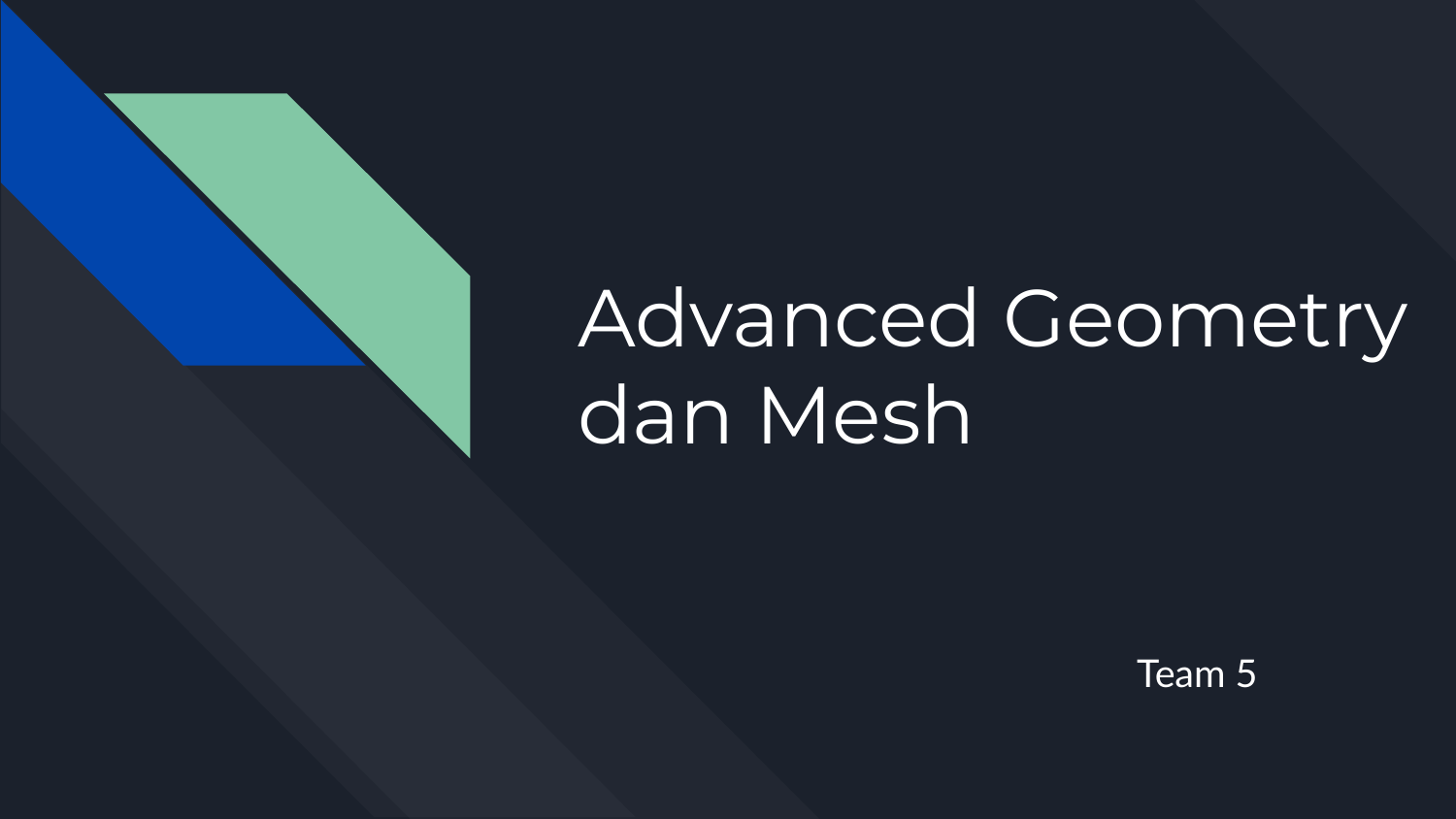

# Advanced Geometry dan Mesh
Team 5